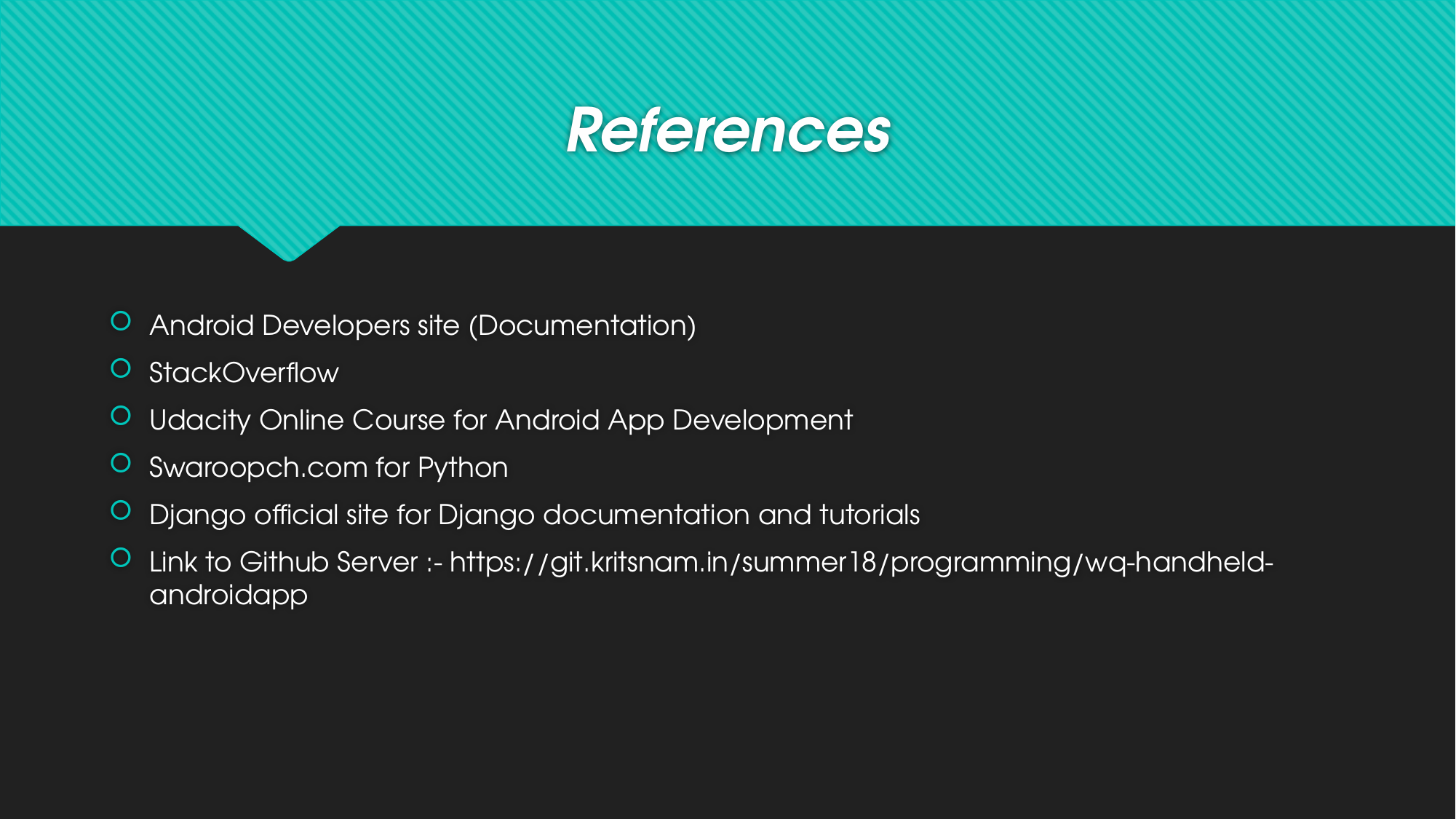

# References
Android Developers site (Documentation)
StackOverflow
Udacity Online Course for Android App Development
Swaroopch.com for Python
Django official site for Django documentation and tutorials
Link to Github Server :- https://git.kritsnam.in/summer18/programming/wq-handheld-androidapp